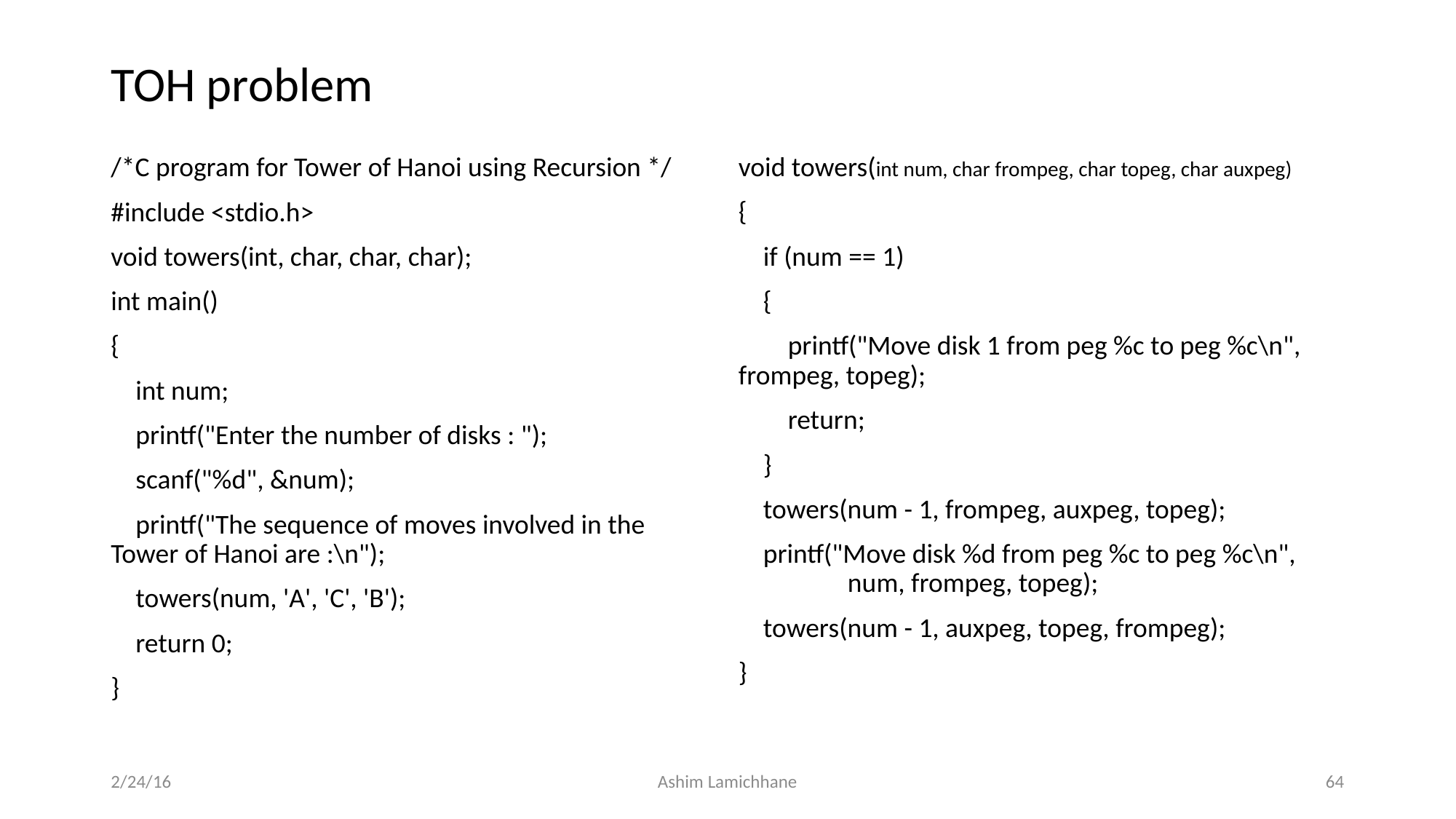

# TOH problem
/*C program for Tower of Hanoi using Recursion */
#include <stdio.h>
void towers(int, char, char, char);
int main()
{
    int num;
    printf("Enter the number of disks : ");
    scanf("%d", &num);
    printf("The sequence of moves involved in the 	Tower of Hanoi are :\n");
    towers(num, 'A', 'C', 'B');
    return 0;
}
void towers(int num, char frompeg, char topeg, char auxpeg)
{
    if (num == 1)
    {
        printf("Move disk 1 from peg %c to peg %c\n", frompeg, topeg);
        return;
    }
    towers(num - 1, frompeg, auxpeg, topeg);
    printf("Move disk %d from peg %c to peg %c\n", 	num, frompeg, topeg);
    towers(num - 1, auxpeg, topeg, frompeg);
}

2/24/16
Ashim Lamichhane
64